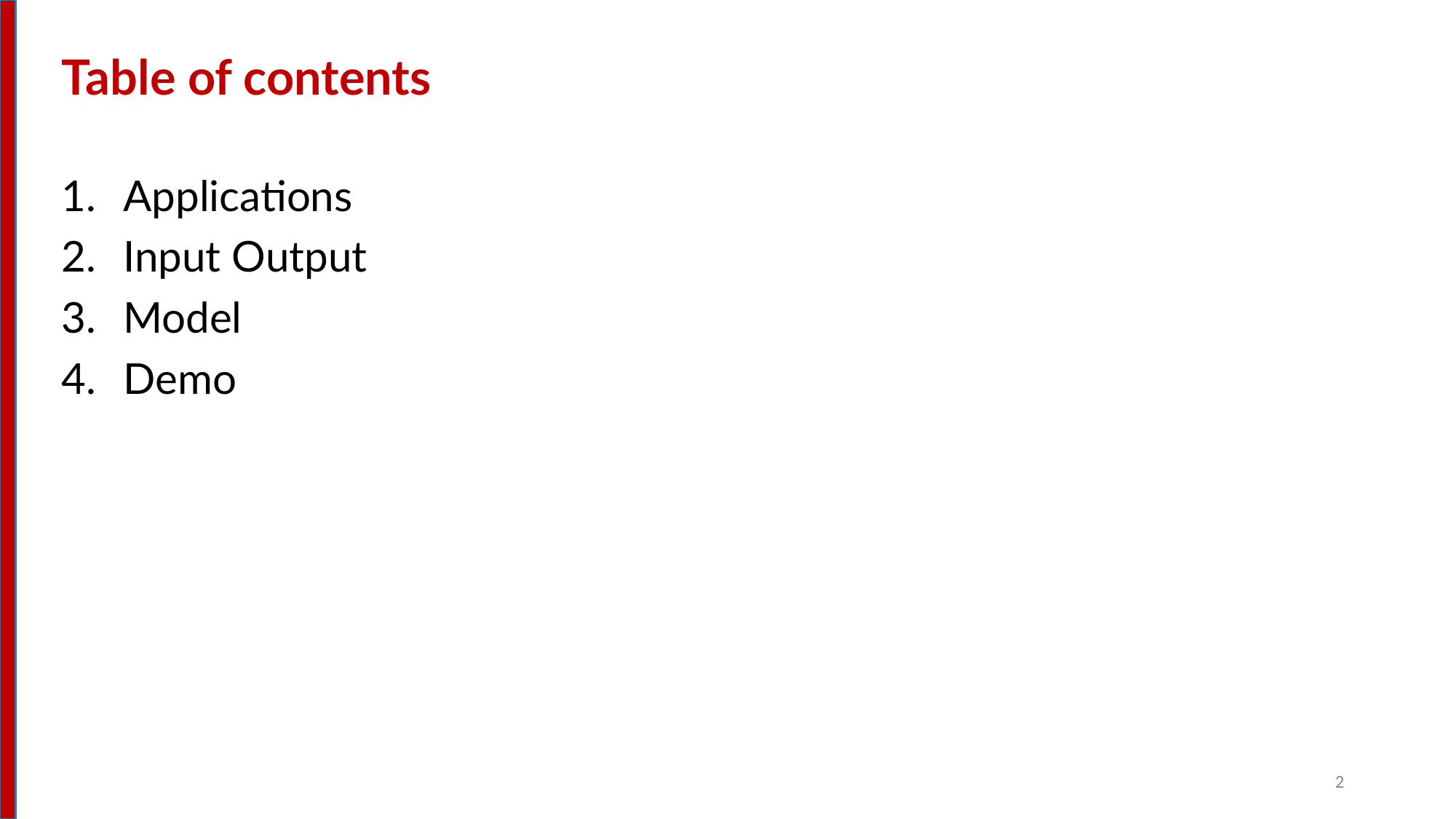

# Table of contents
Applications
Input Output
Model
Demo
2